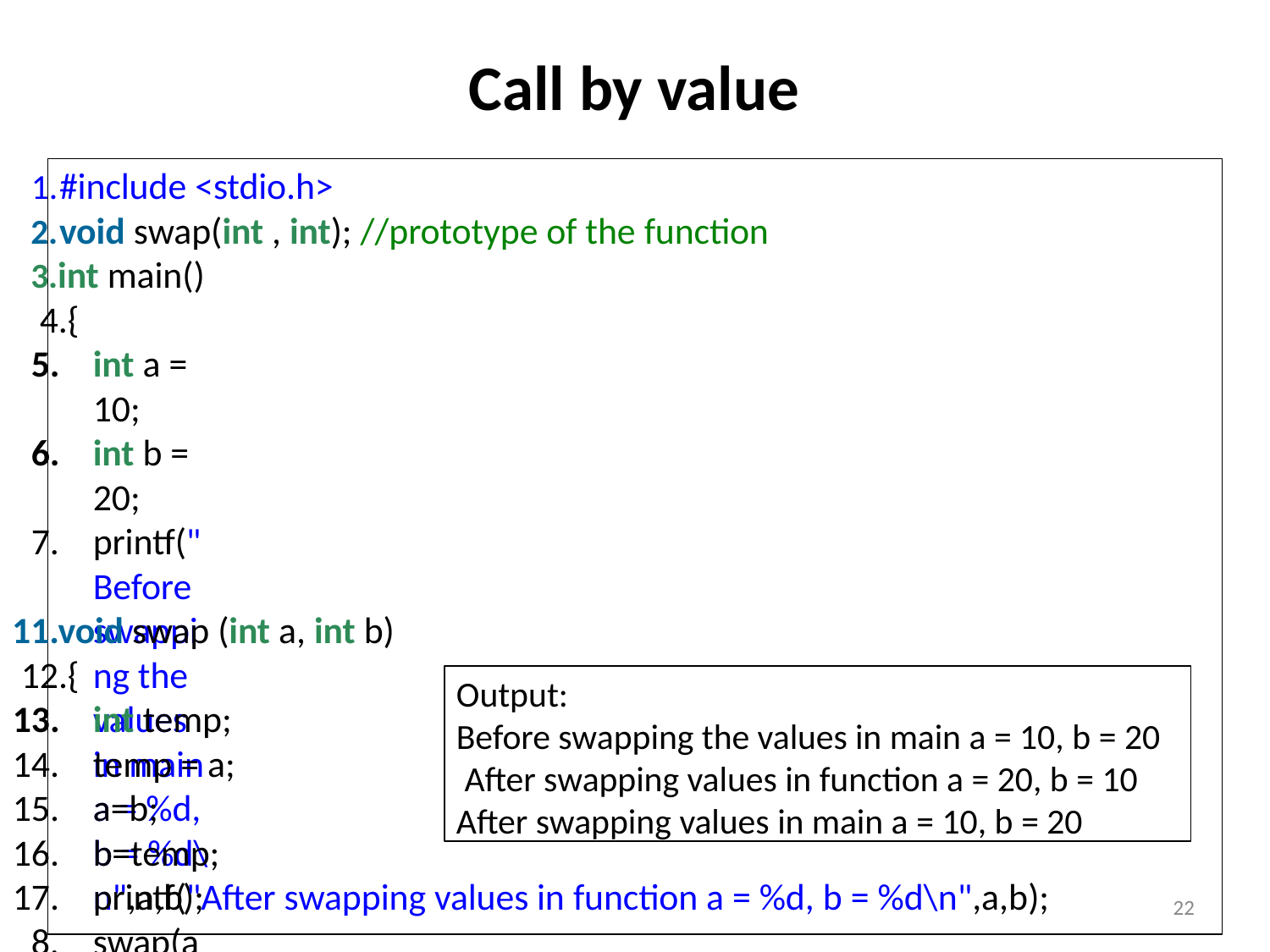

# Call by value

#include <stdio.h>
void swap(int , int); //prototype of the function
int main()  4.{
int a = 10;
int b = 20;
printf("Before swapping the values in main a = %d, b = %d\n",a,b);
swap(a,b);
printf("After swapping values in main a = %d, b = %d\n",a,b);  10.}
11.void swap (int a, int b)  12.{
Output:
Before swapping the values in main a = 10, b = 20  After swapping values in function a = 20, b = 10  After swapping values in main a = 10, b = 20
int temp;
temp = a;
a=b;
b=temp;
printf("After swapping values in function a = %d, b = %d\n",a,b);
22